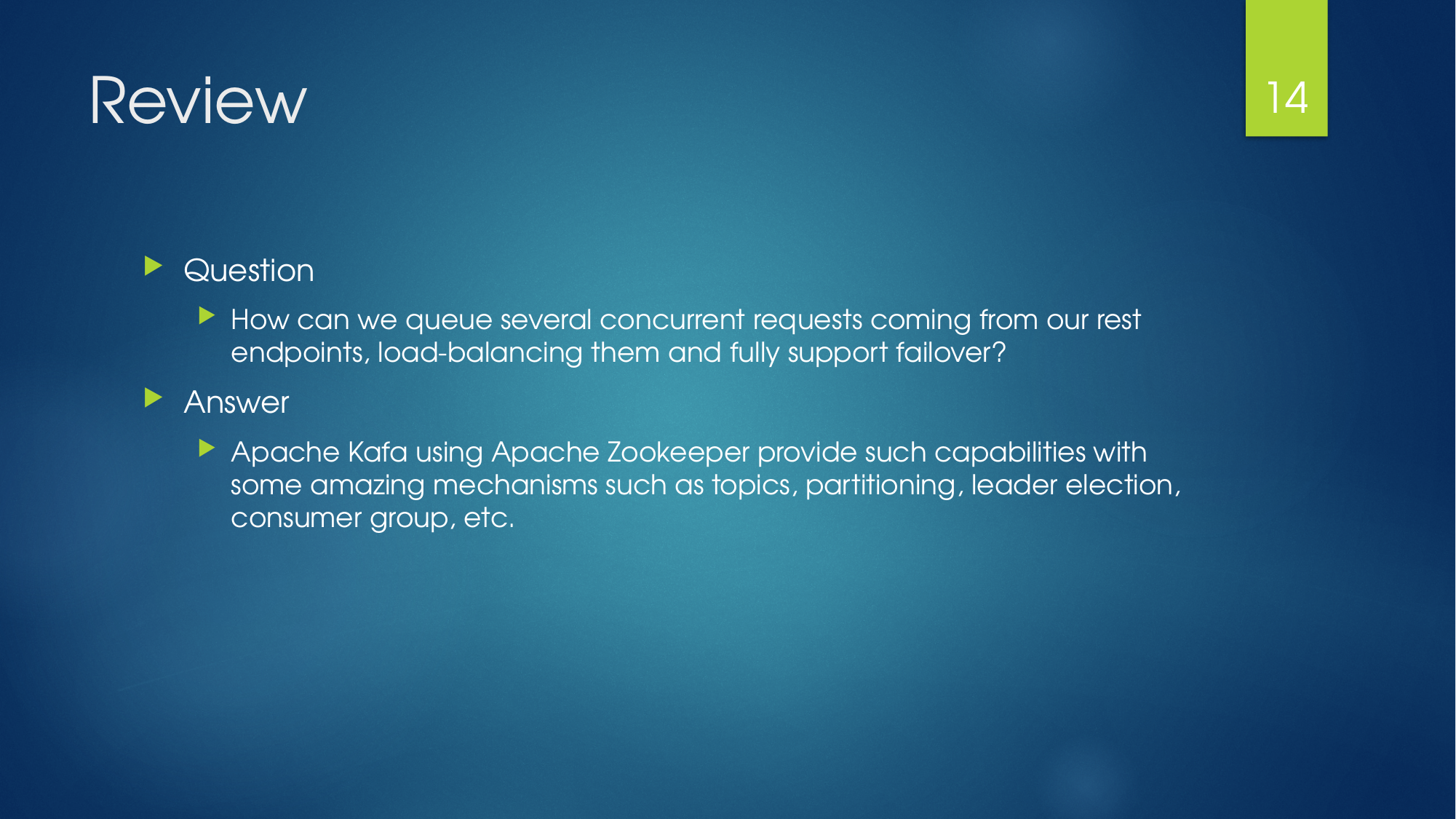

14
# Review
Question
How can we queue several concurrent requests coming from our rest endpoints, load-balancing them and fully support failover?
Answer
Apache Kafa using Apache Zookeeper provide such capabilities with some amazing mechanisms such as topics, partitioning, leader election, consumer group, etc.